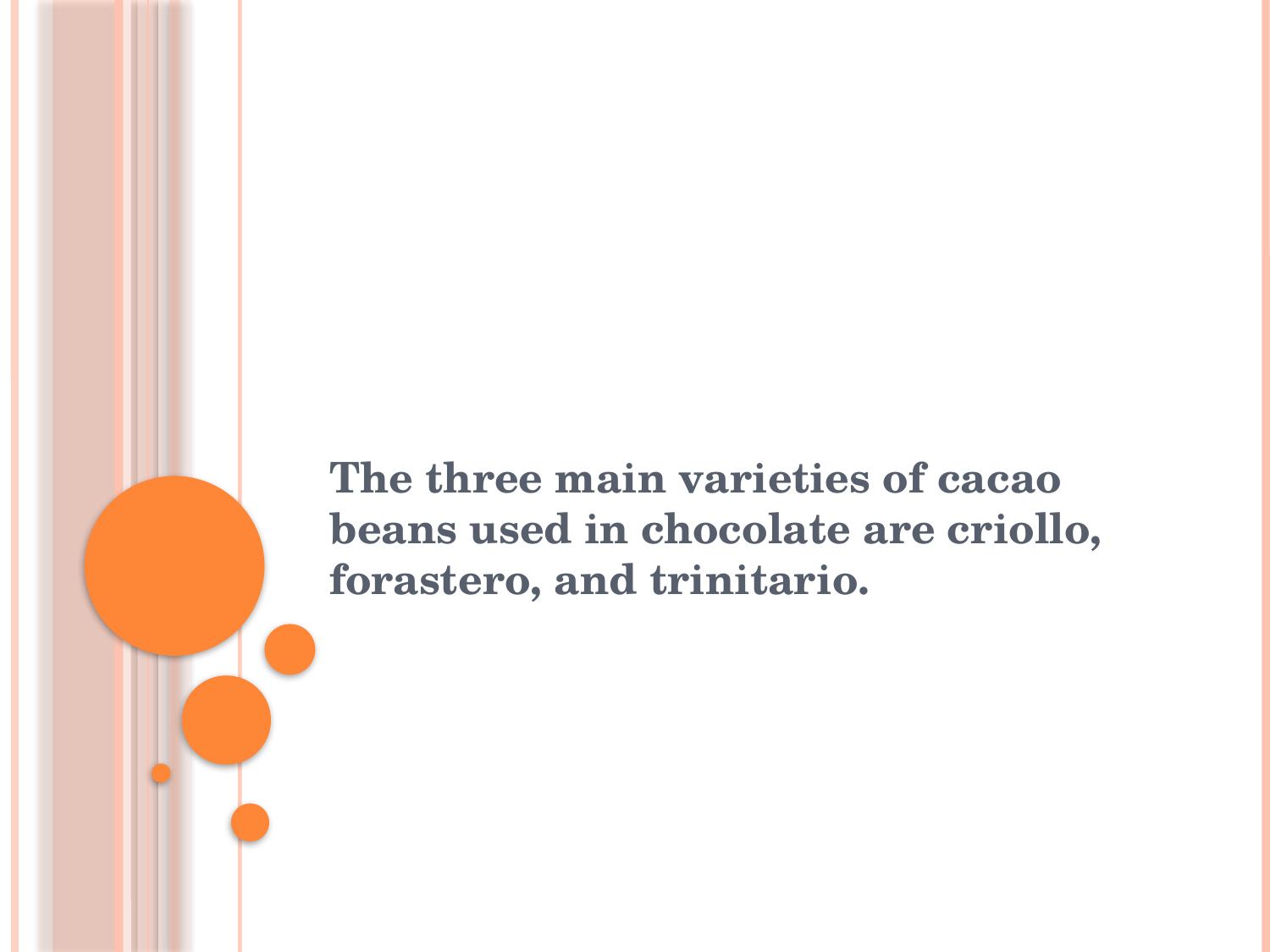

#
The three main varieties of cacao beans used in chocolate are criollo, forastero, and trinitario.